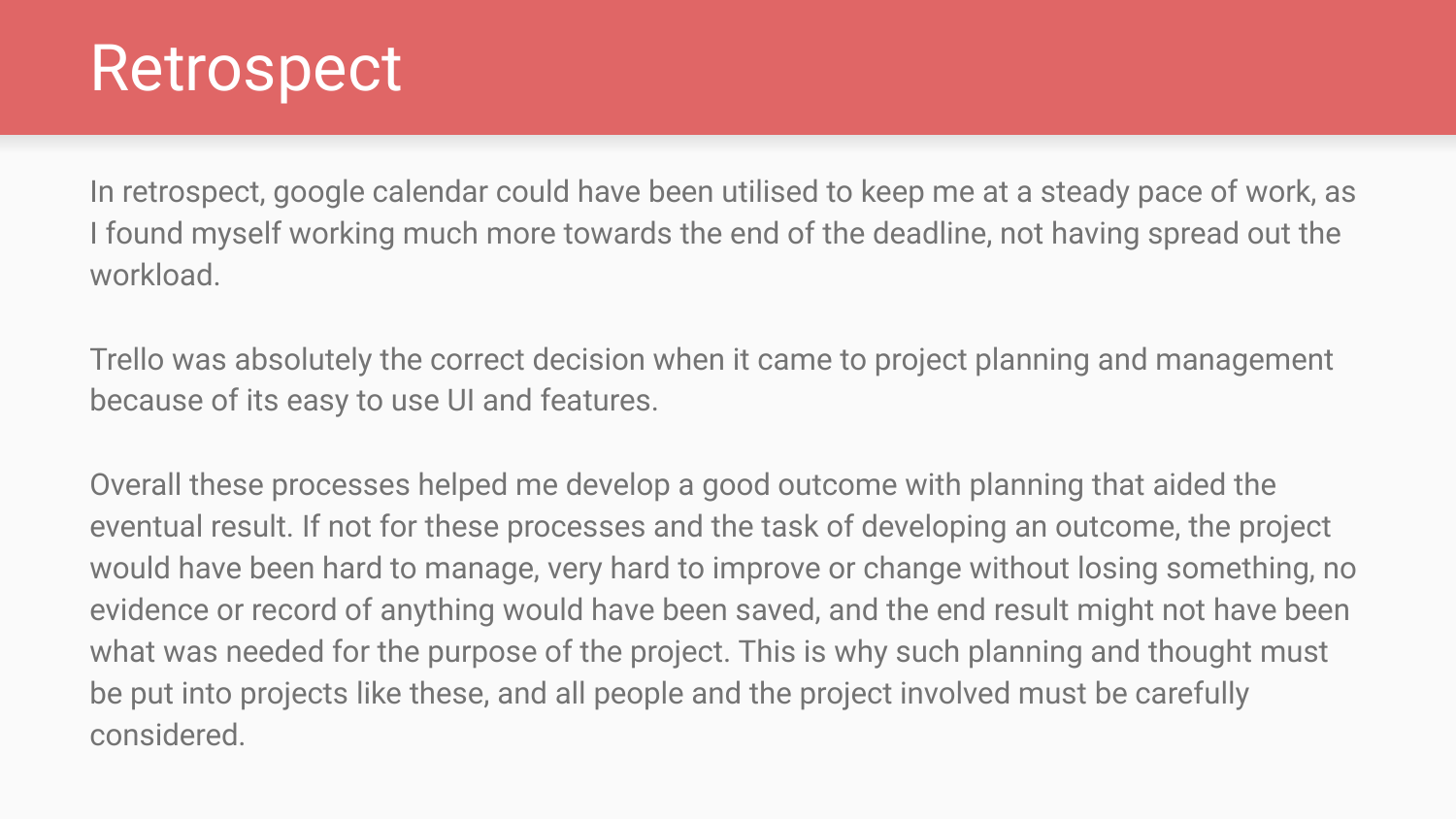

# Retrospect
In retrospect, google calendar could have been utilised to keep me at a steady pace of work, as I found myself working much more towards the end of the deadline, not having spread out the workload.

Trello was absolutely the correct decision when it came to project planning and management because of its easy to use UI and features.

Overall these processes helped me develop a good outcome with planning that aided the eventual result. If not for these processes and the task of developing an outcome, the project would have been hard to manage, very hard to improve or change without losing something, no evidence or record of anything would have been saved, and the end result might not have been what was needed for the purpose of the project. This is why such planning and thought must be put into projects like these, and all people and the project involved must be carefully considered.